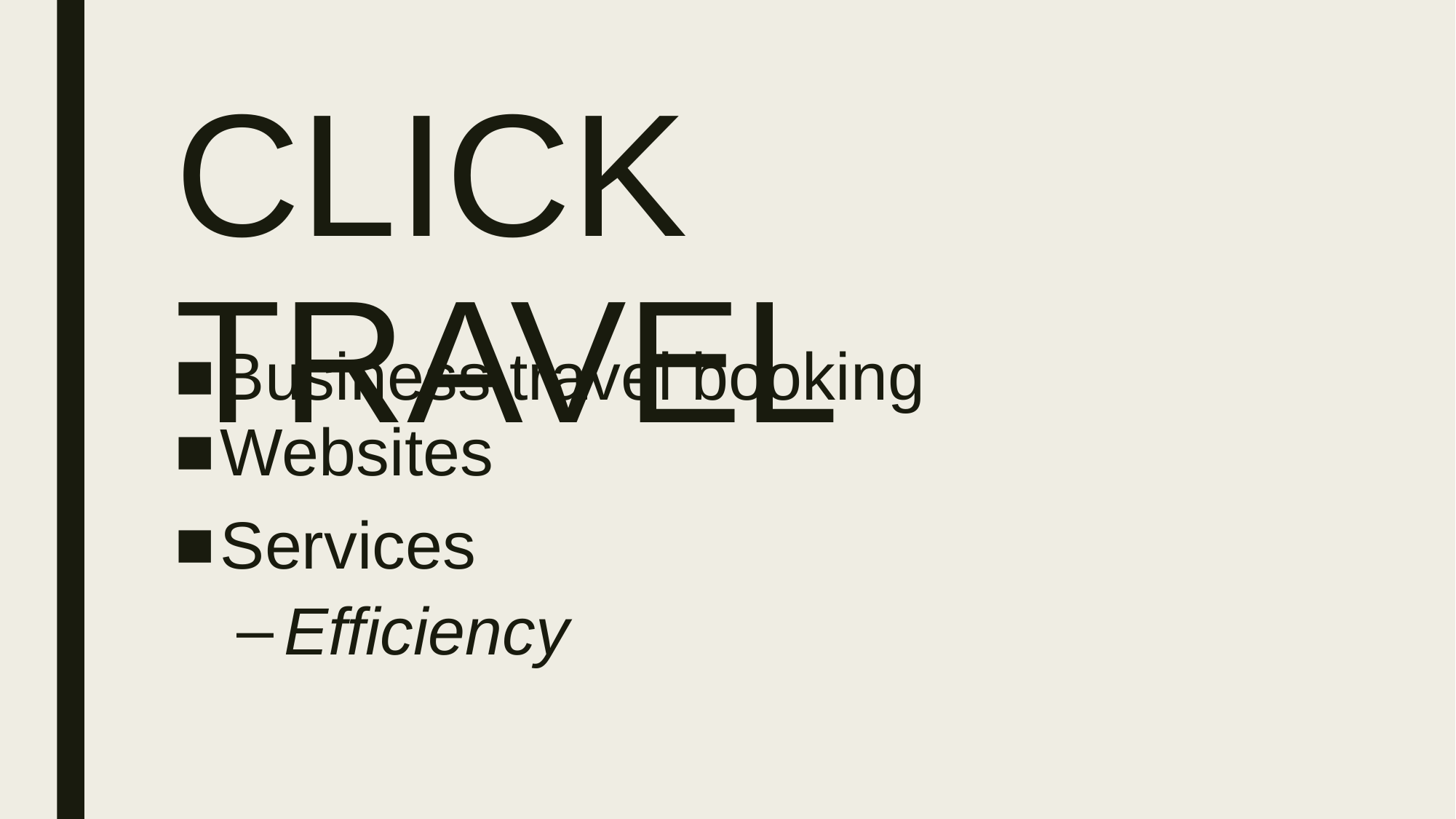

# CLICK TRAVEL
Business travel booking
Websites
Services
Efficiency